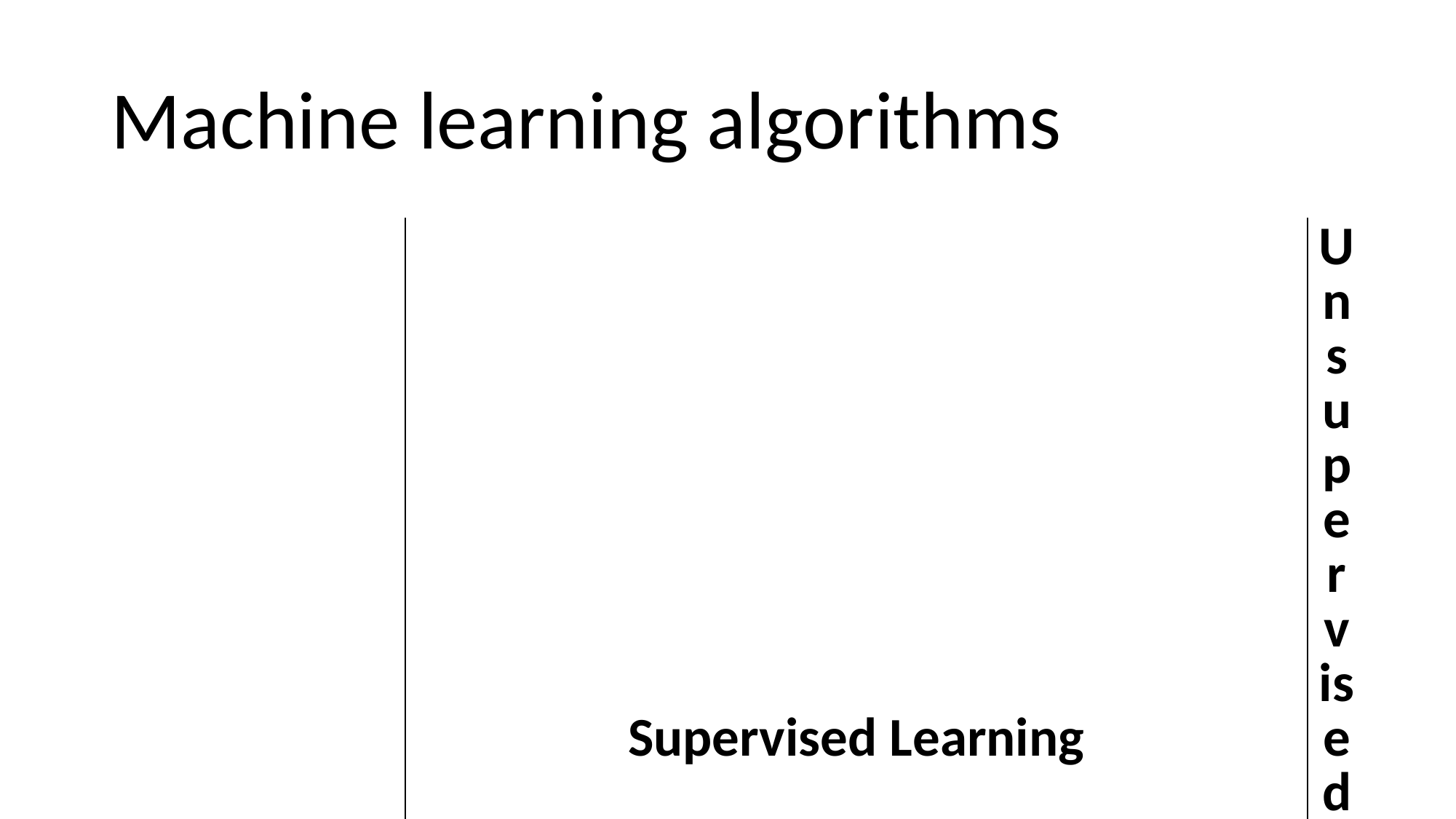

# Machine learning algorithms
|  | Supervised Learning | Unsupervised Learning |
| --- | --- | --- |
| Discrete | Classification | Clustering |
| Continuous | Regression | Dimensionality reduction |